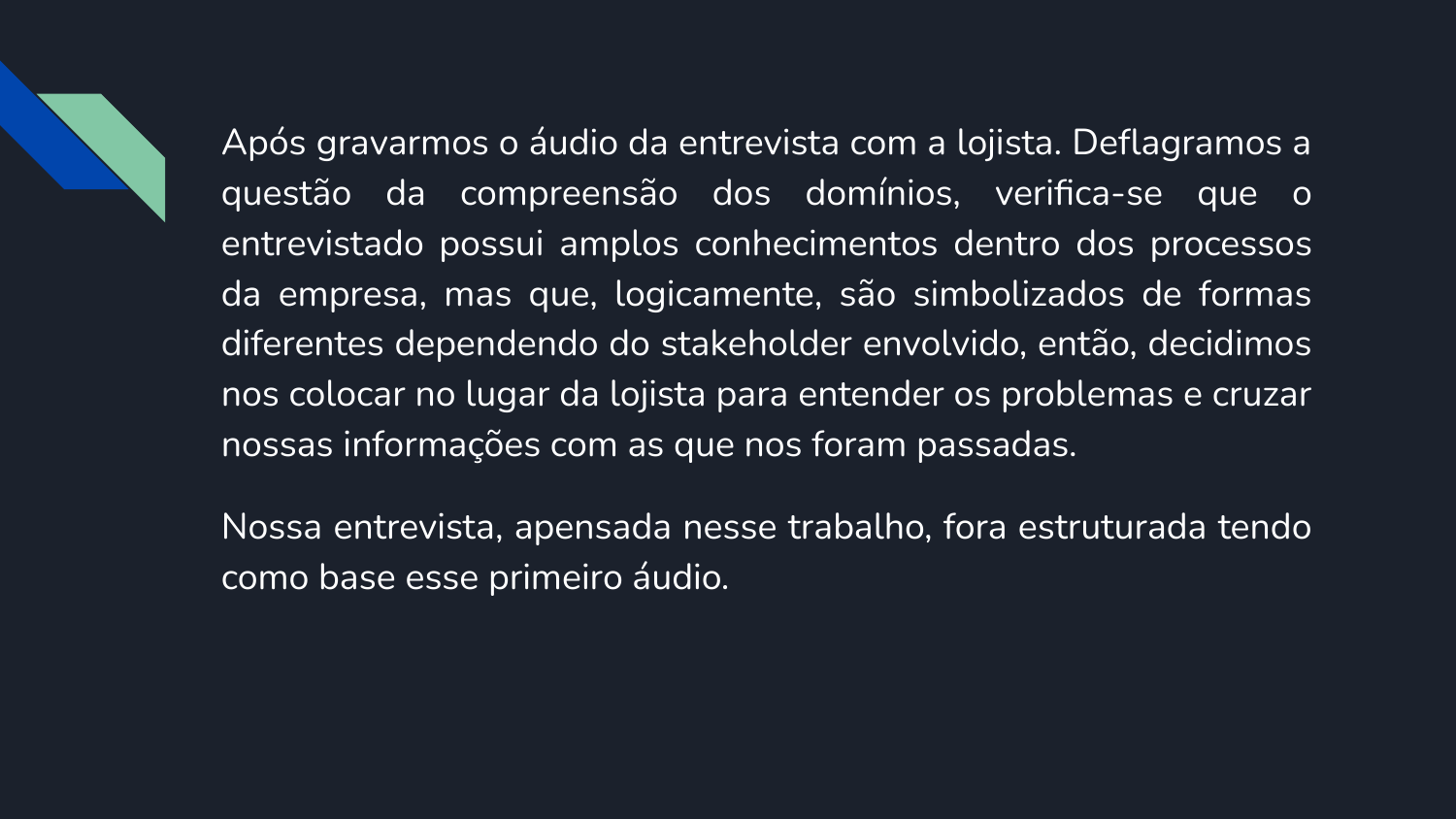

Após gravarmos o áudio da entrevista com a lojista. Deflagramos a questão da compreensão dos domínios, verifica-se que o entrevistado possui amplos conhecimentos dentro dos processos da empresa, mas que, logicamente, são simbolizados de formas diferentes dependendo do stakeholder envolvido, então, decidimos nos colocar no lugar da lojista para entender os problemas e cruzar nossas informações com as que nos foram passadas.
Nossa entrevista, apensada nesse trabalho, fora estruturada tendo como base esse primeiro áudio.